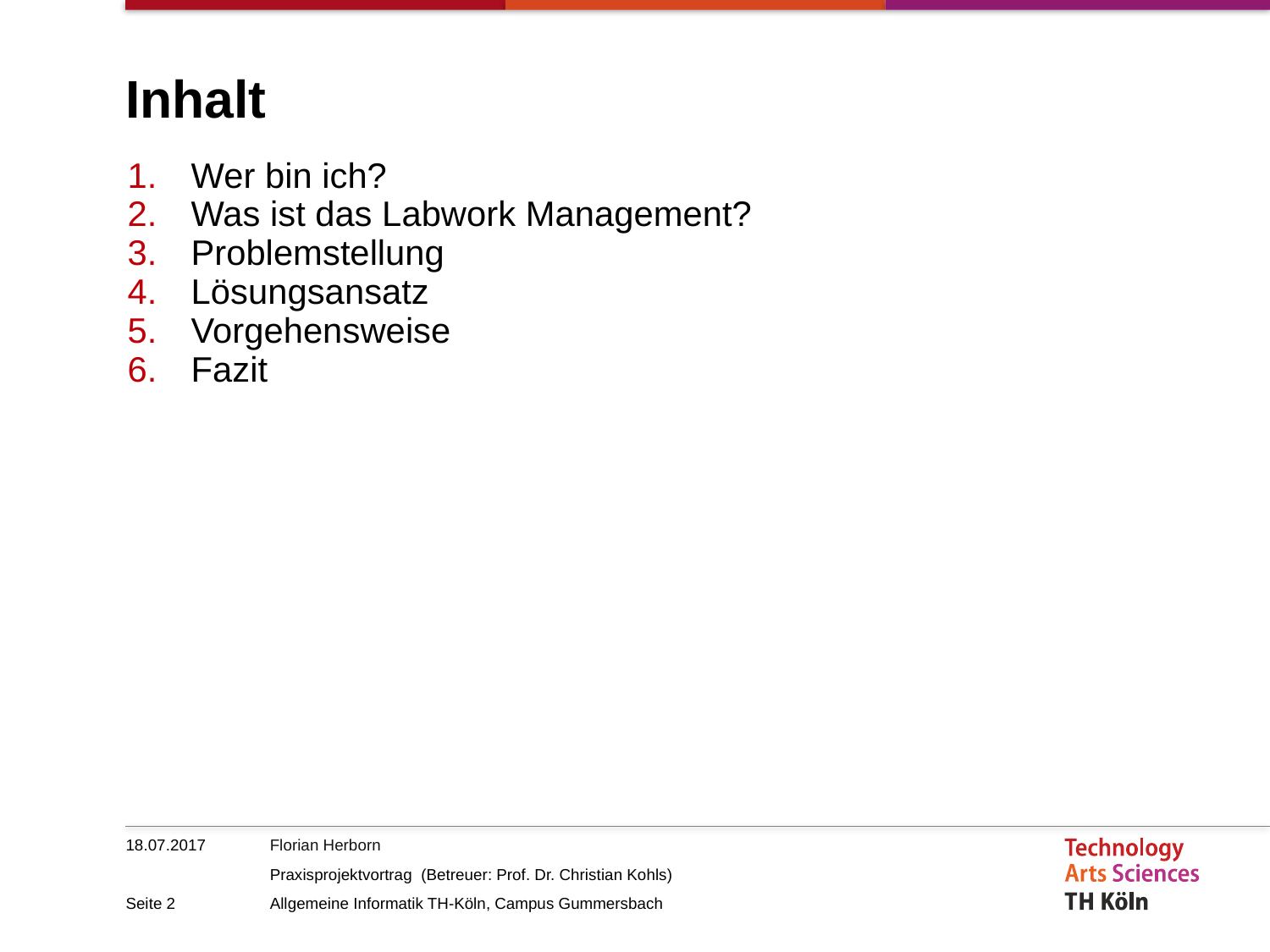

# Inhalt
Wer bin ich?
Was ist das Labwork Management?
Problemstellung
Lösungsansatz
Vorgehensweise
Fazit

18.07.2017
Seite 2